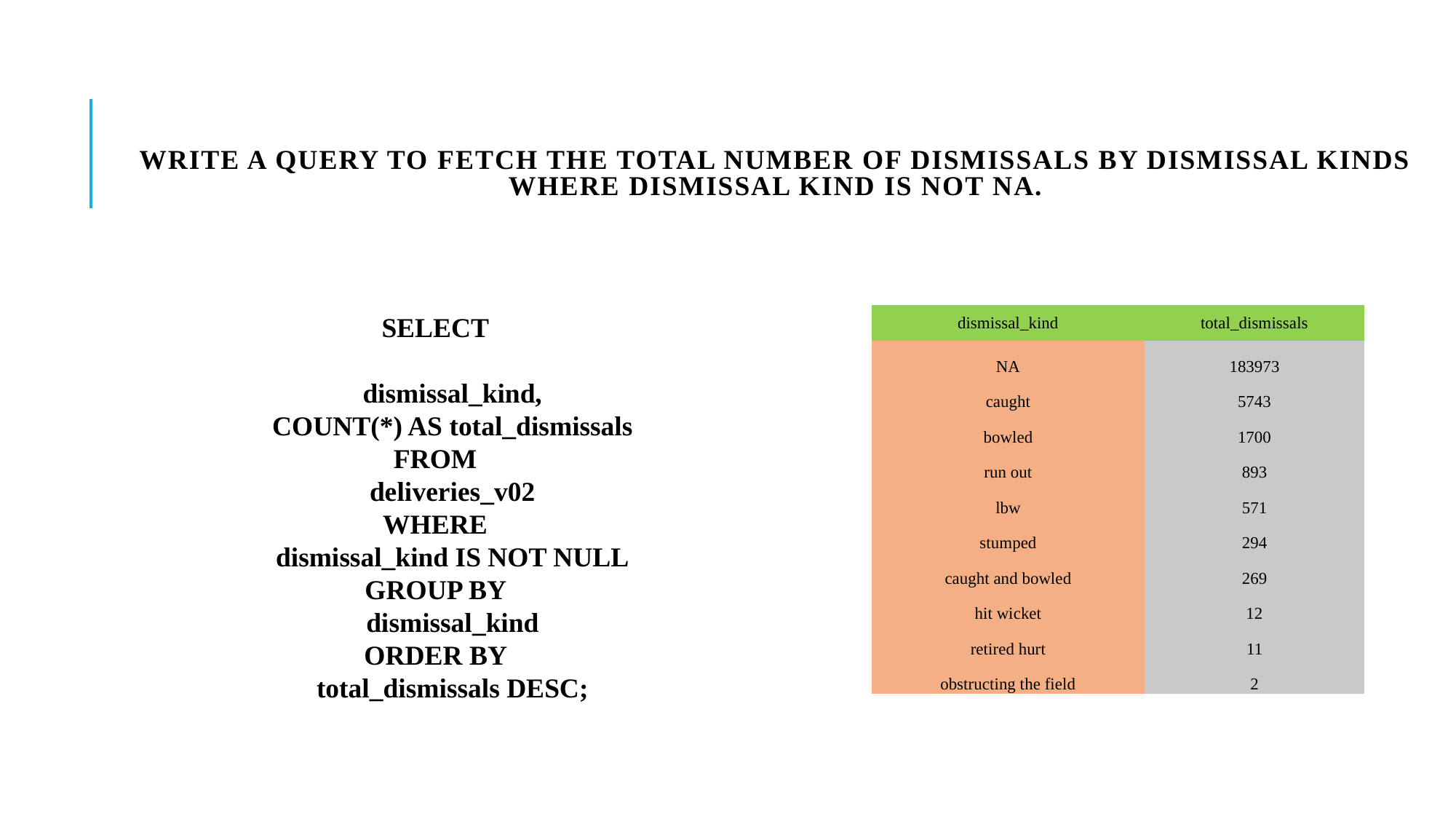

# Write a query to fetch the total number of dismissals by dismissal kinds where dismissal kind is not NA.
SELECT

    dismissal_kind,
    COUNT(*) AS total_dismissals
FROM
    deliveries_v02
WHERE
    dismissal_kind IS NOT NULL
GROUP BY
    dismissal_kind
ORDER BY
    total_dismissals DESC;
| dismissal\_kind | total\_dismissals |
| --- | --- |
| NA | 183973 |
| caught | 5743 |
| bowled | 1700 |
| run out | 893 |
| lbw | 571 |
| stumped | 294 |
| caught and bowled | 269 |
| hit wicket | 12 |
| retired hurt | 11 |
| obstructing the field | 2 |